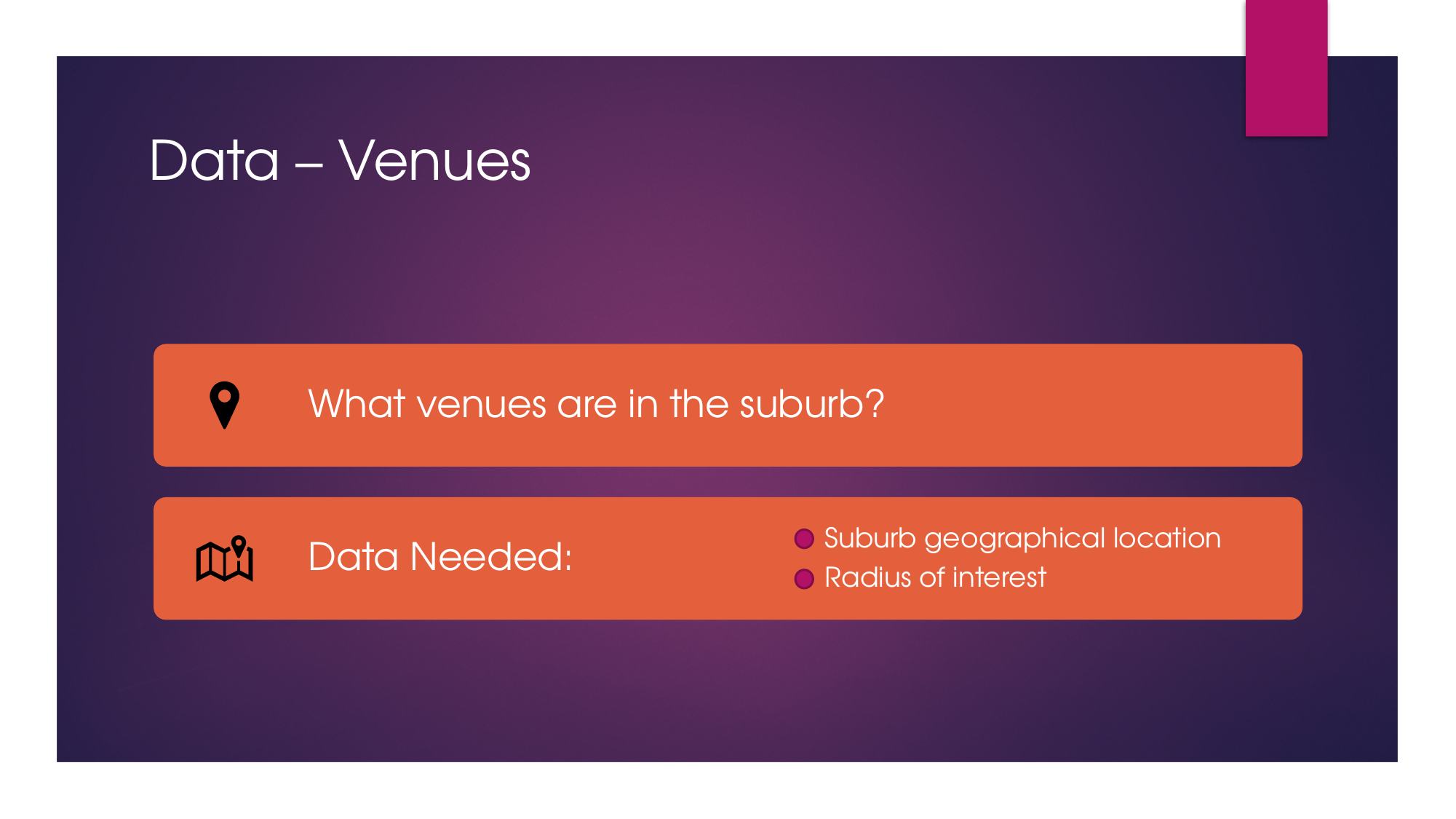

# Data – Venues
What venues are in the suburb?
Data Needed:
Suburb geographical location
Radius of interest